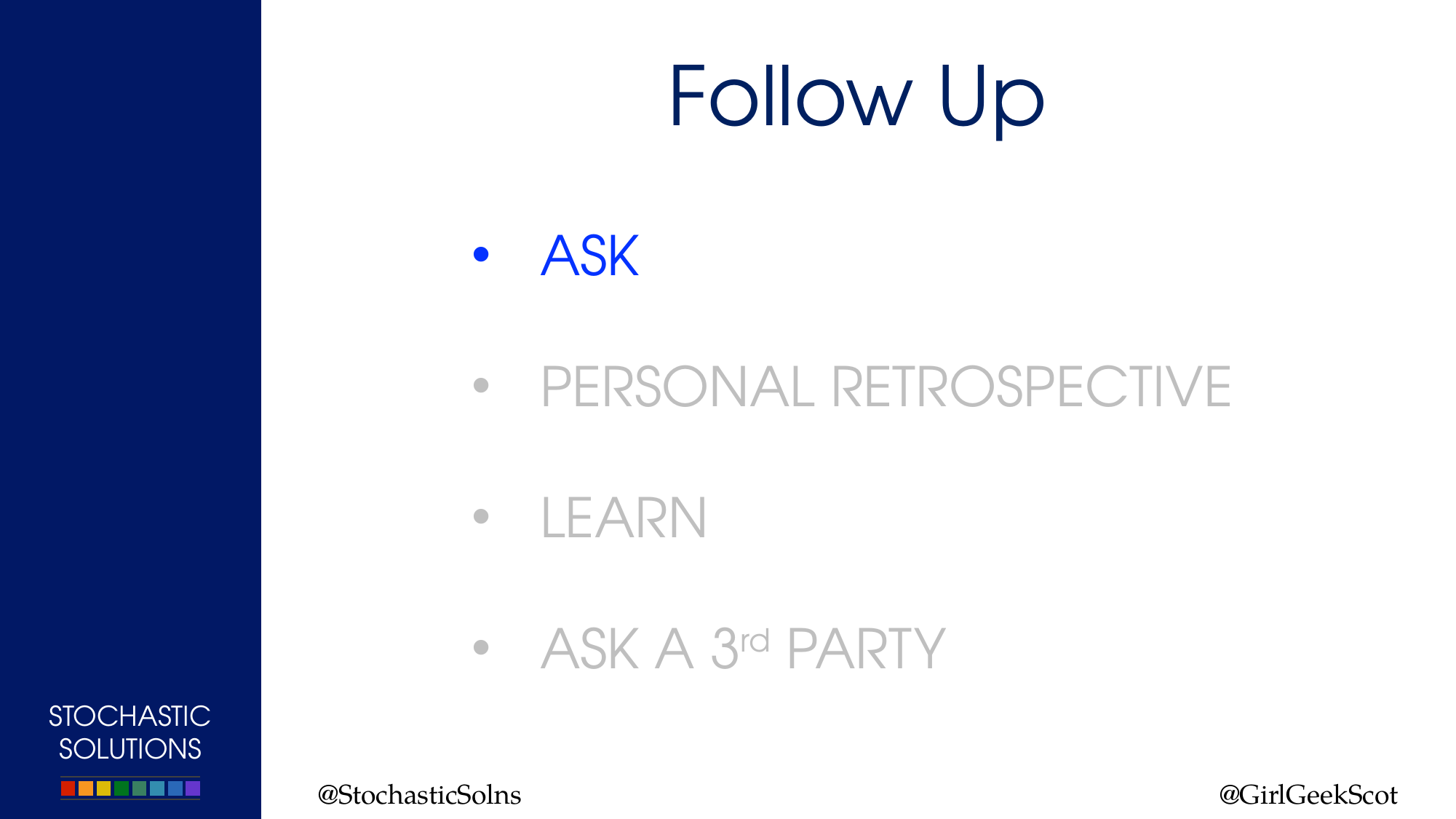

Follow Up
ASK
PERSONAL RETROSPECTIVE
LEARN
ASK A 3rd PARTY